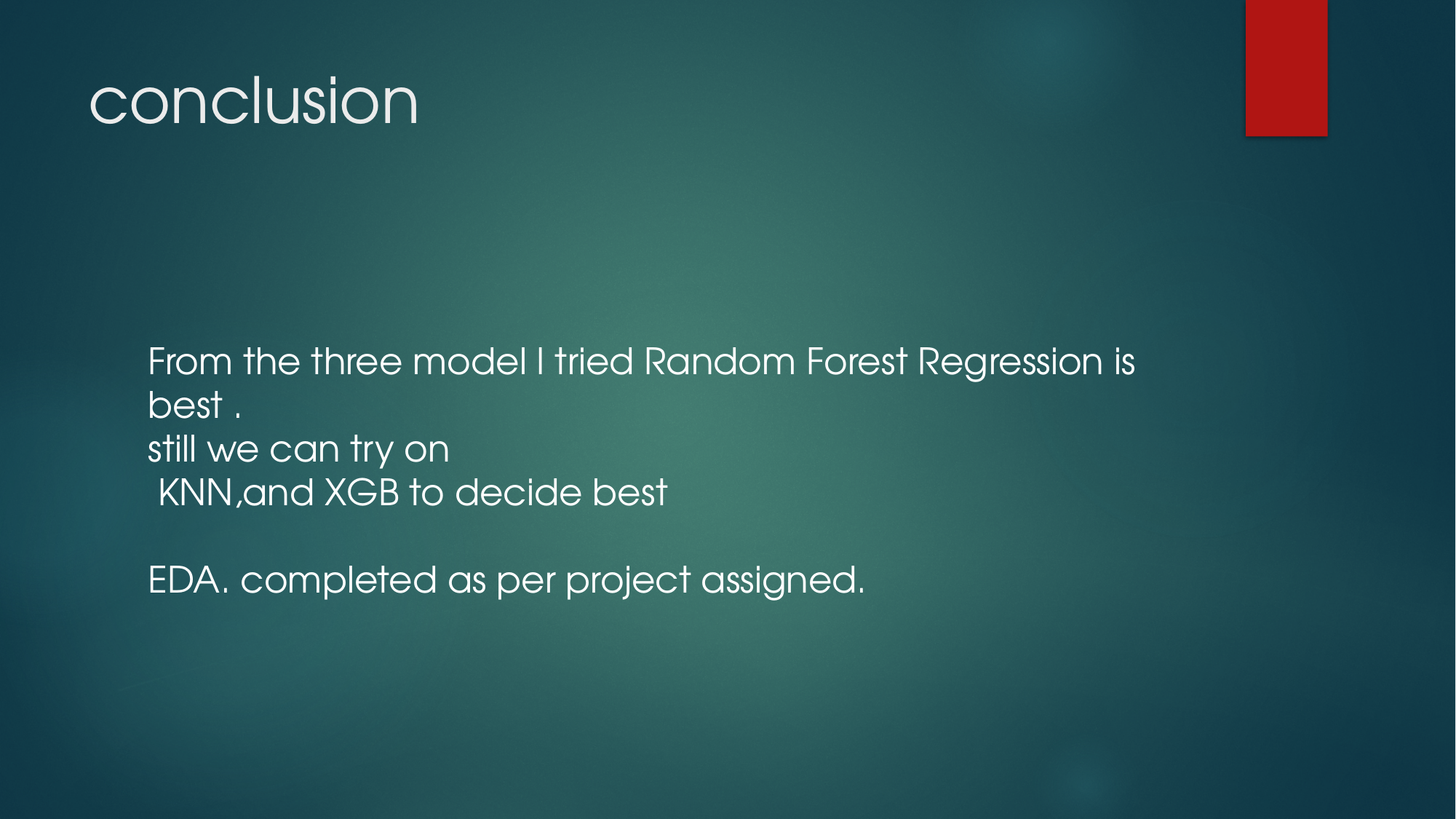

# conclusion
From the three model I tried Random Forest Regression is best .
still we can try on
 KNN,and XGB to decide best
EDA. completed as per project assigned.